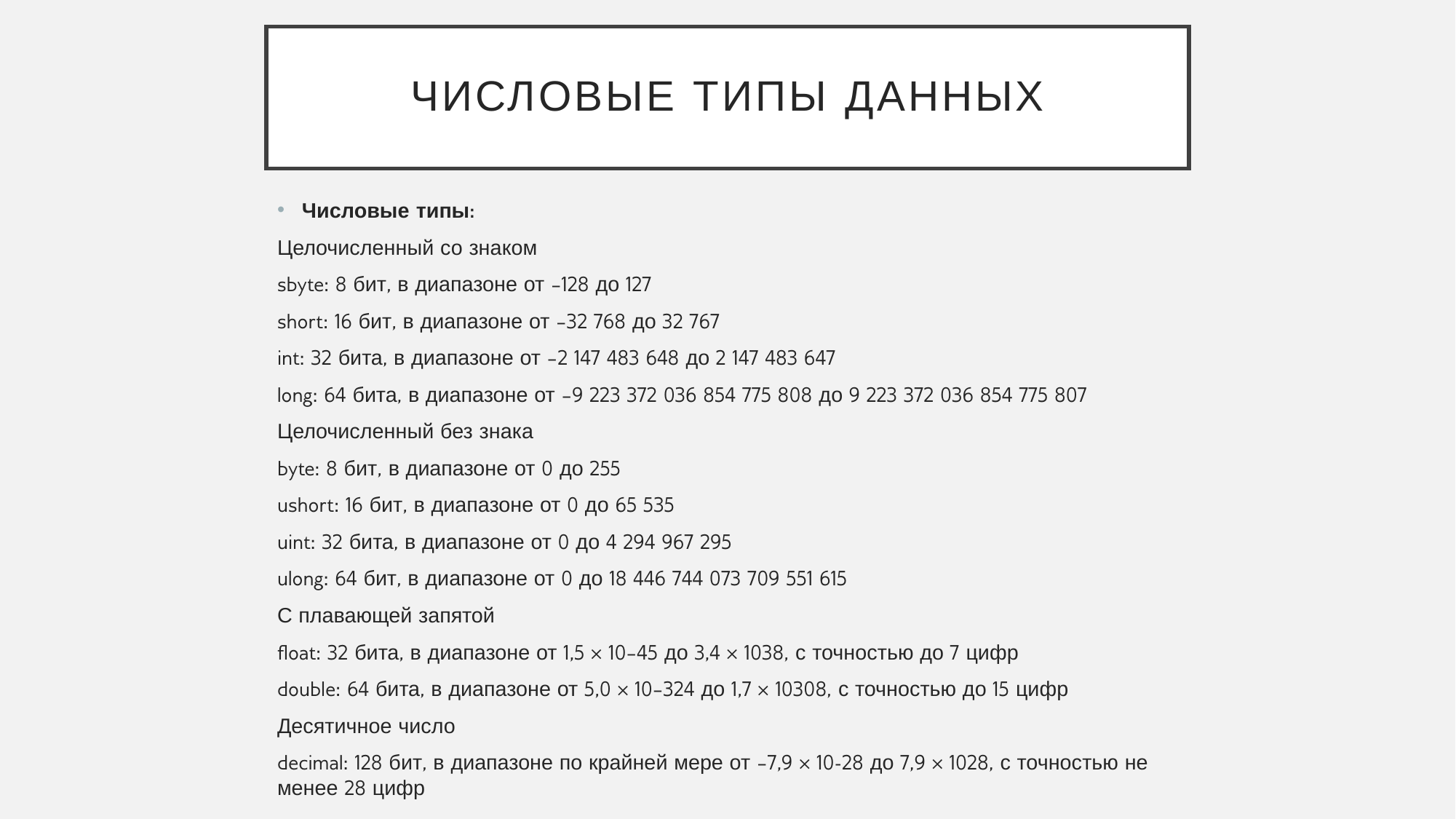

# Числовые типы данных
Числовые типы:
Целочисленный со знаком
sbyte: 8 бит, в диапазоне от –128 до 127
short: 16 бит, в диапазоне от –32 768 до 32 767
int: 32 бита, в диапазоне от –2 147 483 648 до 2 147 483 647
long: 64 бита, в диапазоне от –9 223 372 036 854 775 808 до 9 223 372 036 854 775 807
Целочисленный без знака
byte: 8 бит, в диапазоне от 0 до 255
ushort: 16 бит, в диапазоне от 0 до 65 535
uint: 32 бита, в диапазоне от 0 до 4 294 967 295
ulong: 64 бит, в диапазоне от 0 до 18 446 744 073 709 551 615
С плавающей запятой
float: 32 бита, в диапазоне от 1,5 × 10–45 до 3,4 × 1038, с точностью до 7 цифр
double: 64 бита, в диапазоне от 5,0 × 10–324 до 1,7 × 10308, с точностью до 15 цифр
Десятичное число
decimal: 128 бит, в диапазоне по крайней мере от –7,9 × 10−28 до 7,9 × 1028, с точностью не менее 28 цифр